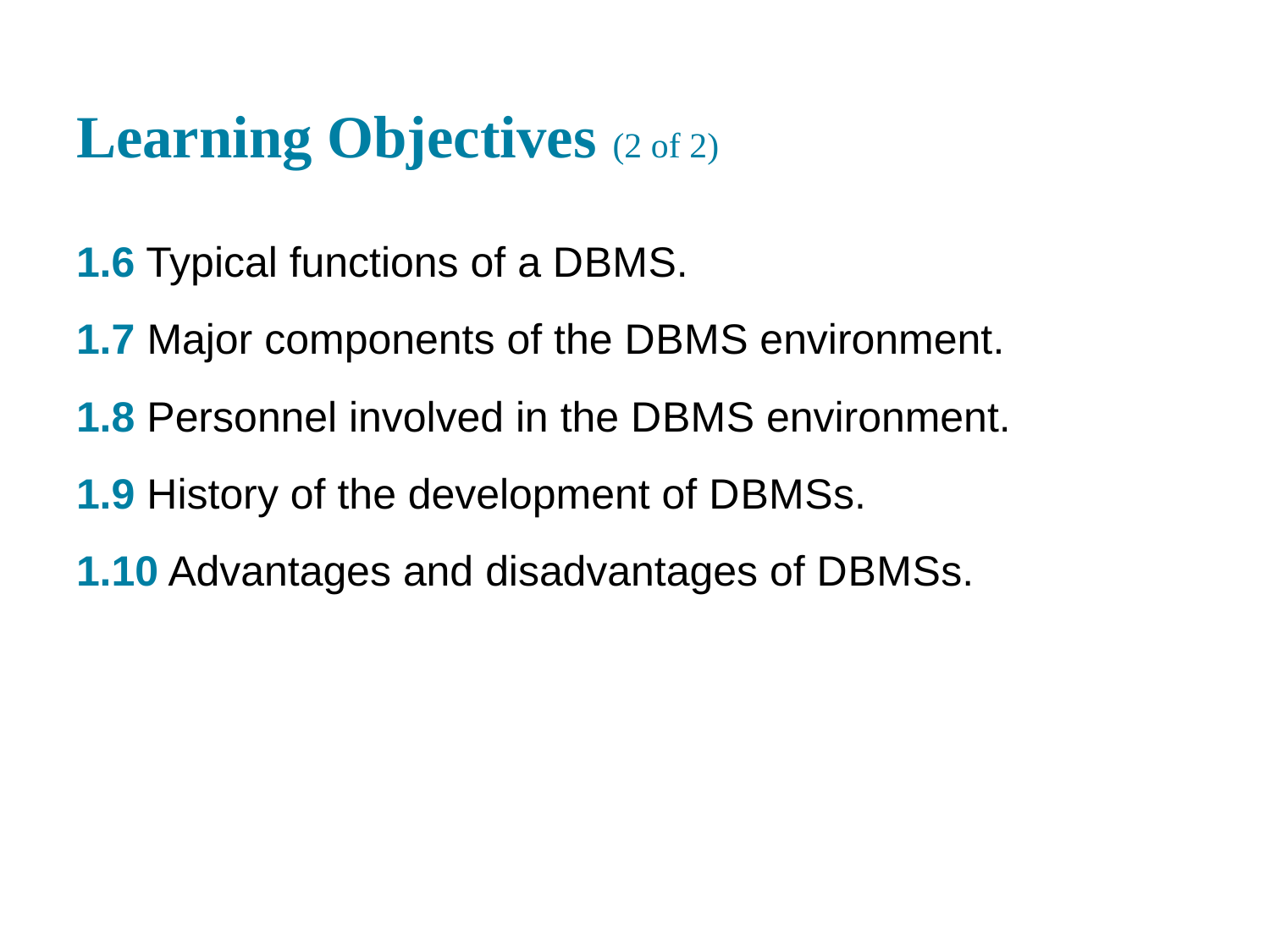

# Learning Objectives (2 of 2)
1.6 Typical functions of a D B M S.
1.7 Major components of the D B M S environment.
1.8 Personnel involved in the D B M S environment.
1.9 History of the development of D B M S s.
1.10 Advantages and disadvantages of D B M S s.